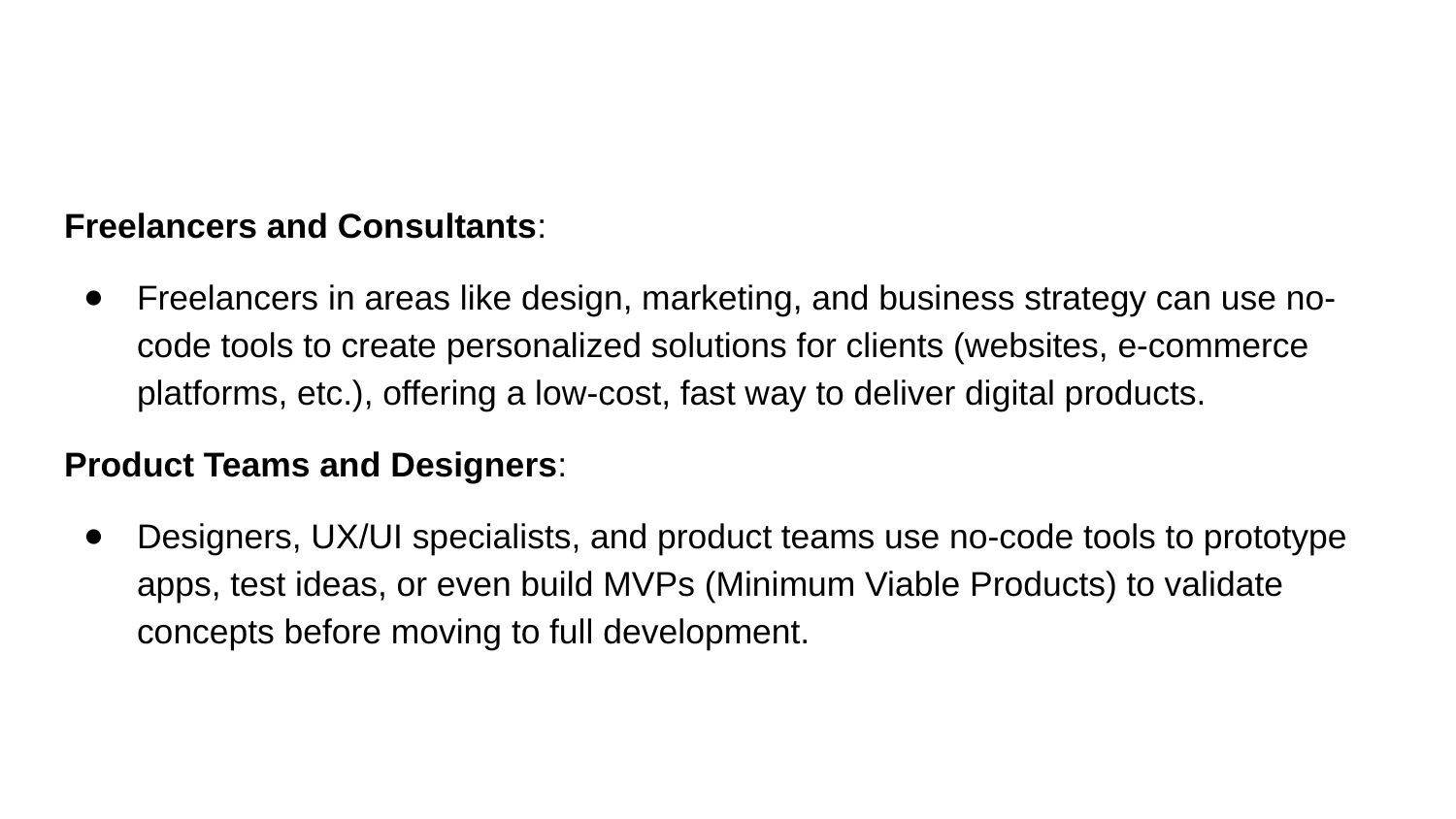

Freelancers and Consultants:
Freelancers in areas like design, marketing, and business strategy can use no-code tools to create personalized solutions for clients (websites, e-commerce platforms, etc.), offering a low-cost, fast way to deliver digital products.
Product Teams and Designers:
Designers, UX/UI specialists, and product teams use no-code tools to prototype apps, test ideas, or even build MVPs (Minimum Viable Products) to validate concepts before moving to full development.